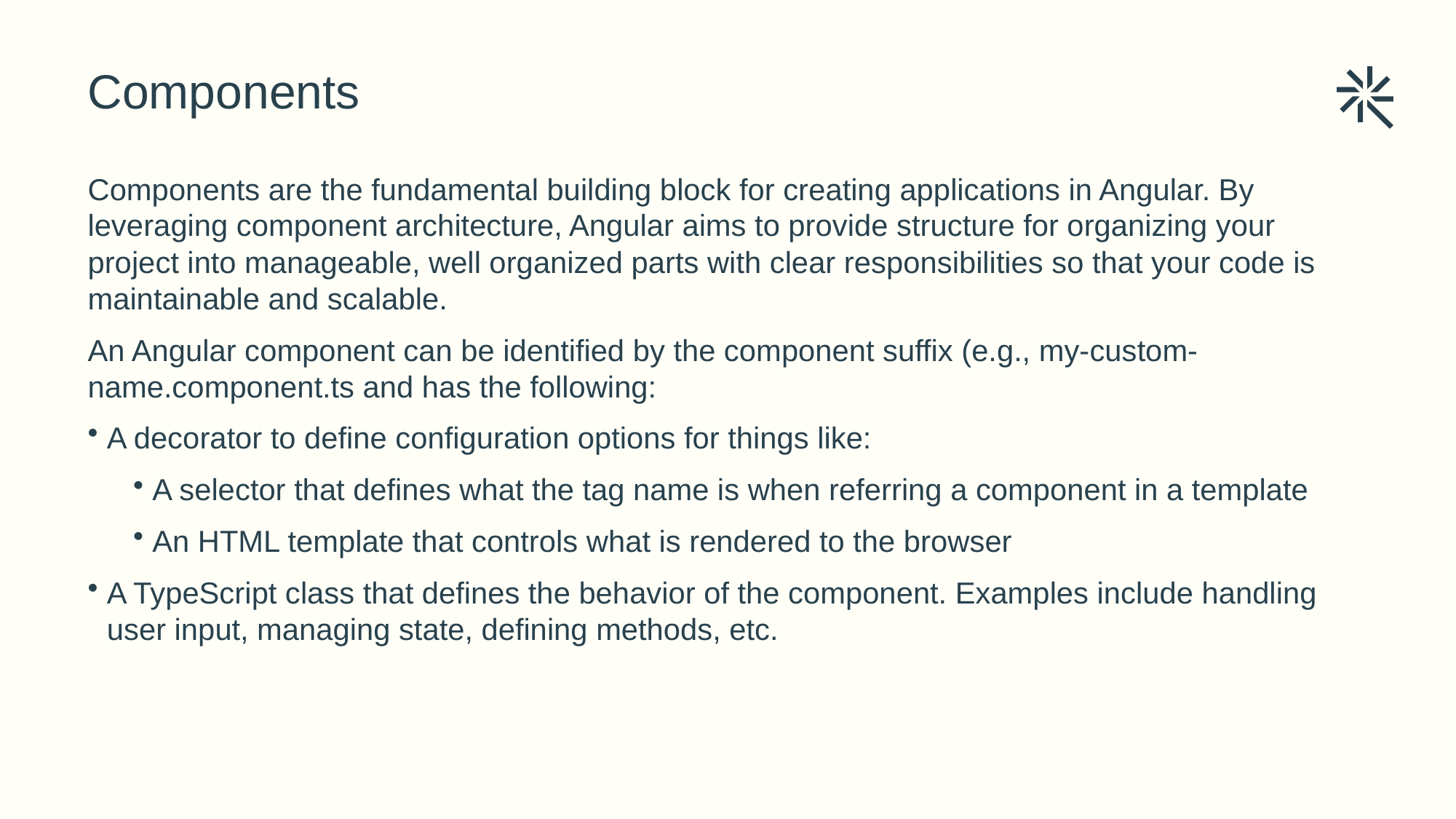

# Components
Components are the fundamental building block for creating applications in Angular. By leveraging component architecture, Angular aims to provide structure for organizing your project into manageable, well organized parts with clear responsibilities so that your code is maintainable and scalable.
An Angular component can be identified by the component suffix (e.g., my-custom-name.component.ts and has the following:
A decorator to define configuration options for things like:
A selector that defines what the tag name is when referring a component in a template
An HTML template that controls what is rendered to the browser
A TypeScript class that defines the behavior of the component. Examples include handling user input, managing state, defining methods, etc.